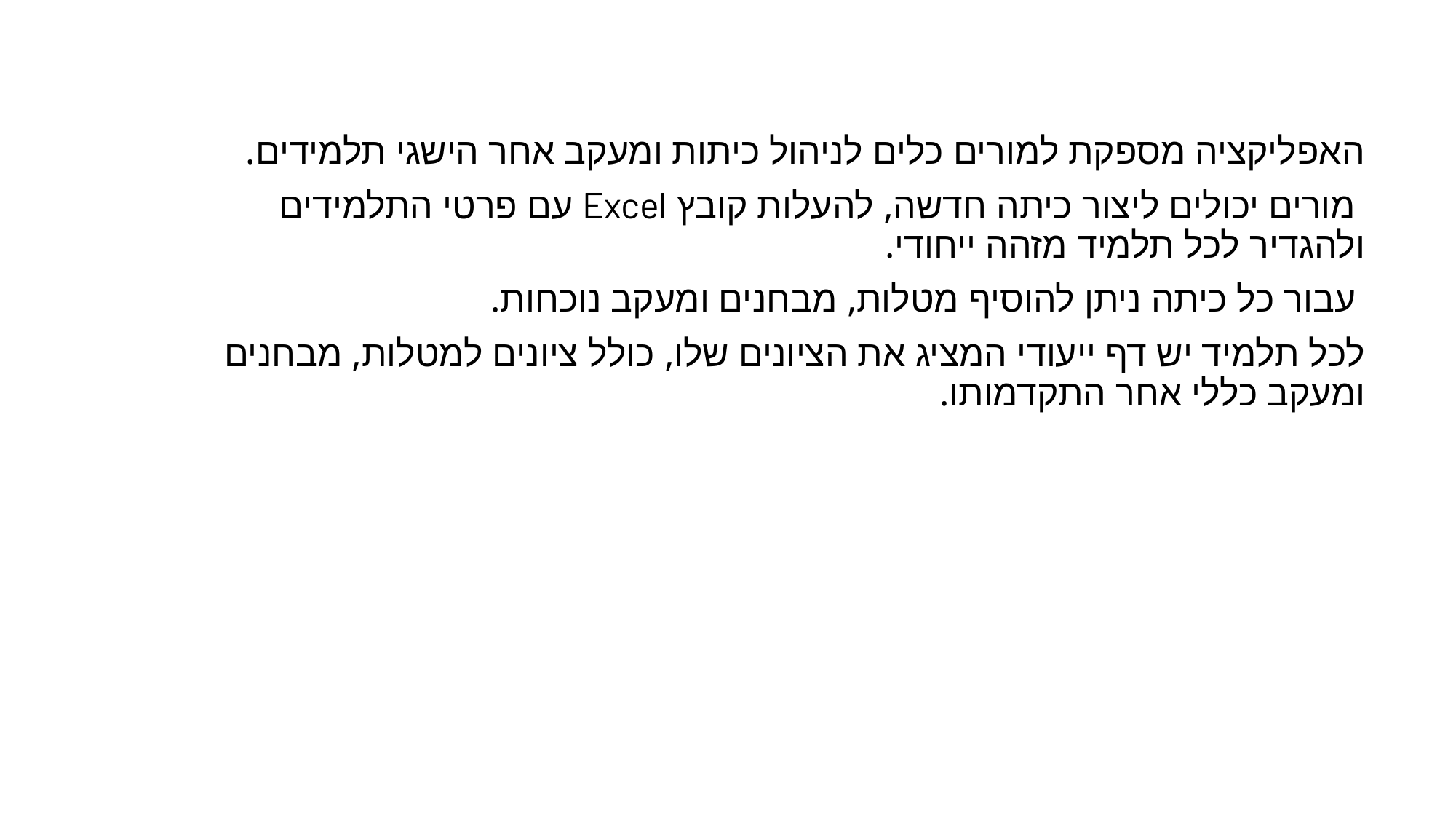

האפליקציה מספקת למורים כלים לניהול כיתות ומעקב אחר הישגי תלמידים.
 מורים יכולים ליצור כיתה חדשה, להעלות קובץ Excel עם פרטי התלמידים ולהגדיר לכל תלמיד מזהה ייחודי.
 עבור כל כיתה ניתן להוסיף מטלות, מבחנים ומעקב נוכחות.
לכל תלמיד יש דף ייעודי המציג את הציונים שלו, כולל ציונים למטלות, מבחנים ומעקב כללי אחר התקדמותו.